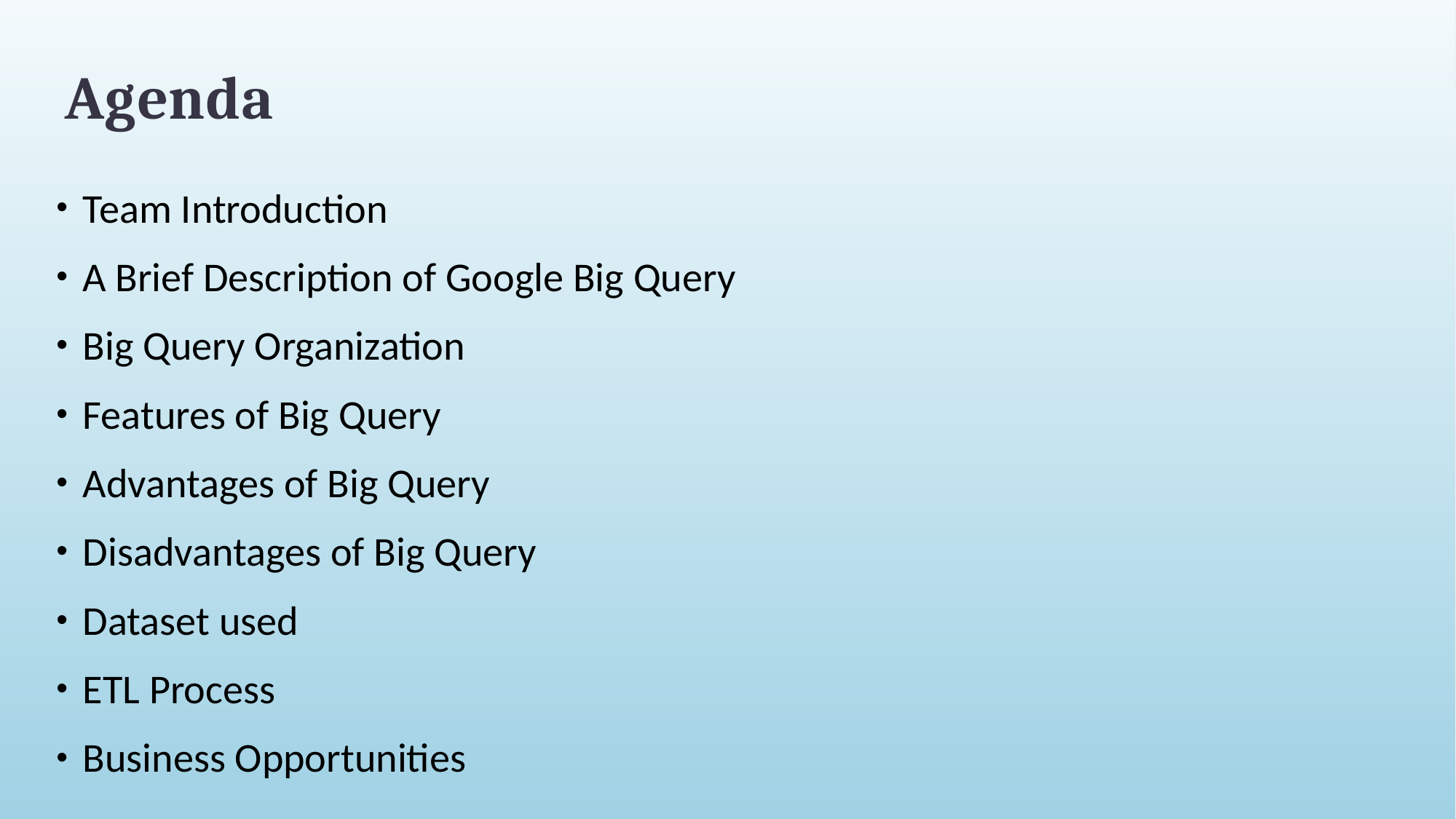

# Agenda
Team Introduction
A Brief Description of Google Big Query
Big Query Organization
Features of Big Query
Advantages of Big Query
Disadvantages of Big Query
Dataset used
ETL Process
Business Opportunities